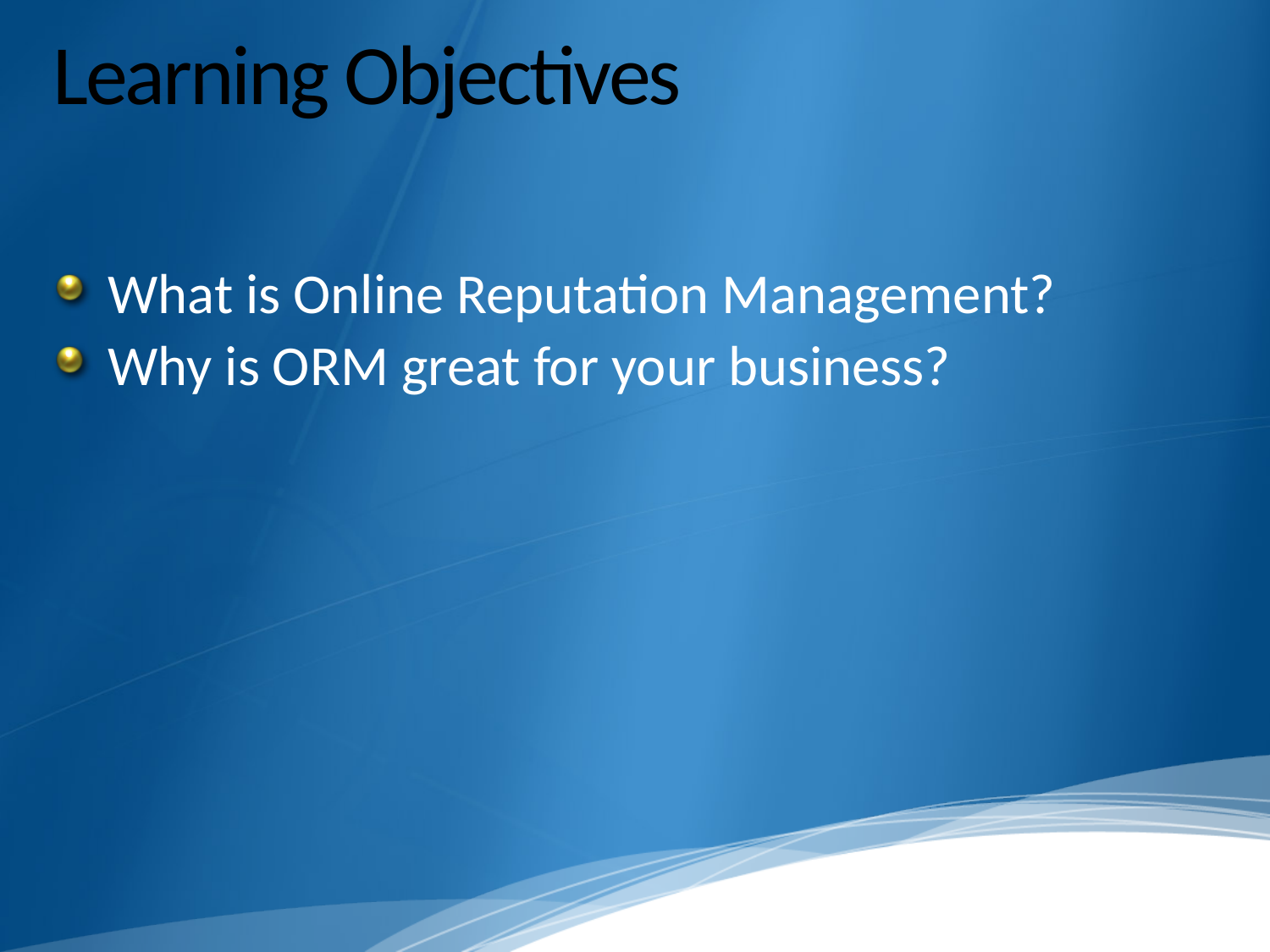

# Learning Objectives
What is Online Reputation Management?
Why is ORM great for your business?